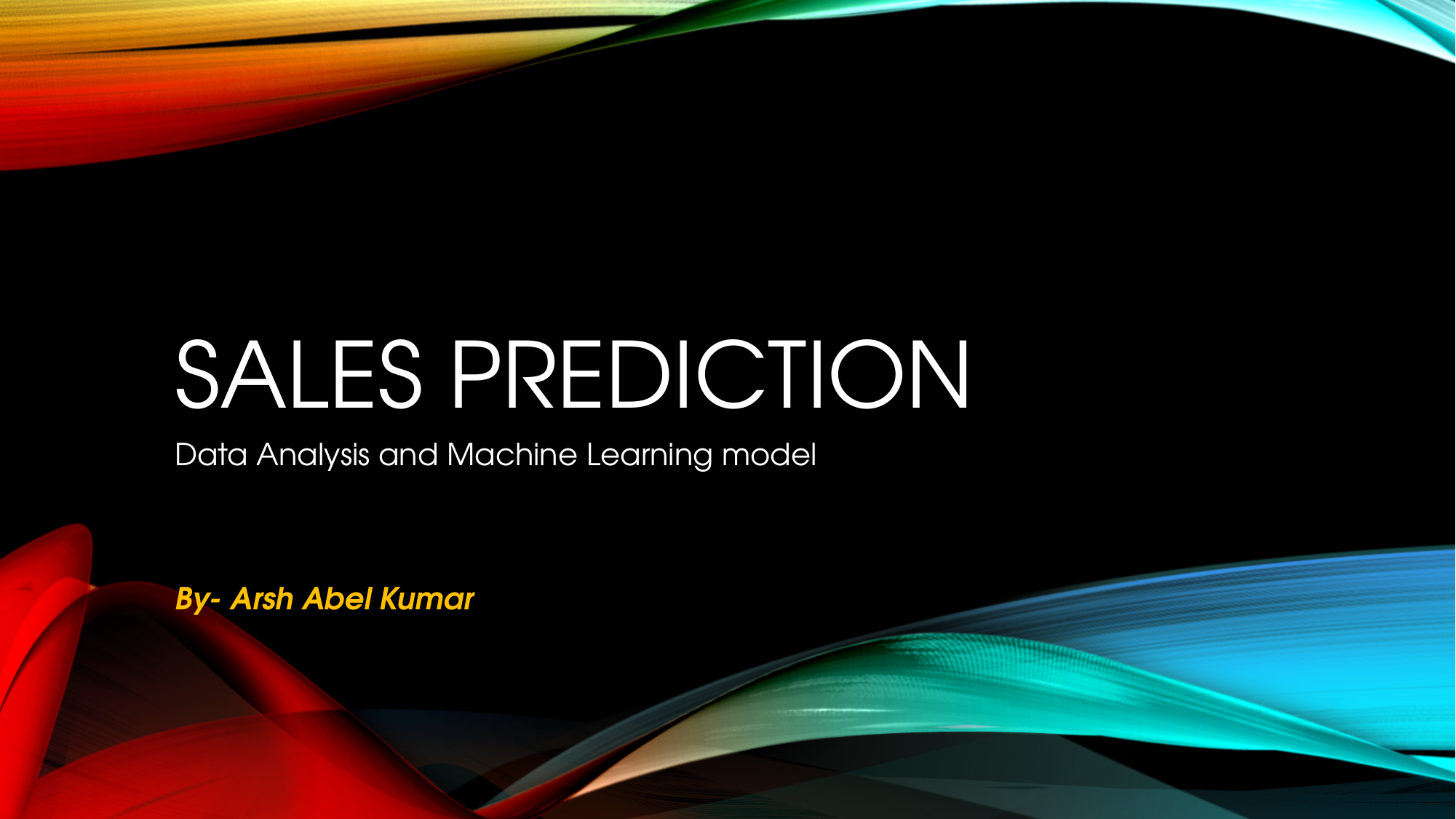

# Sales prediction
Data Analysis and Machine Learning model

By- Arsh Abel Kumar